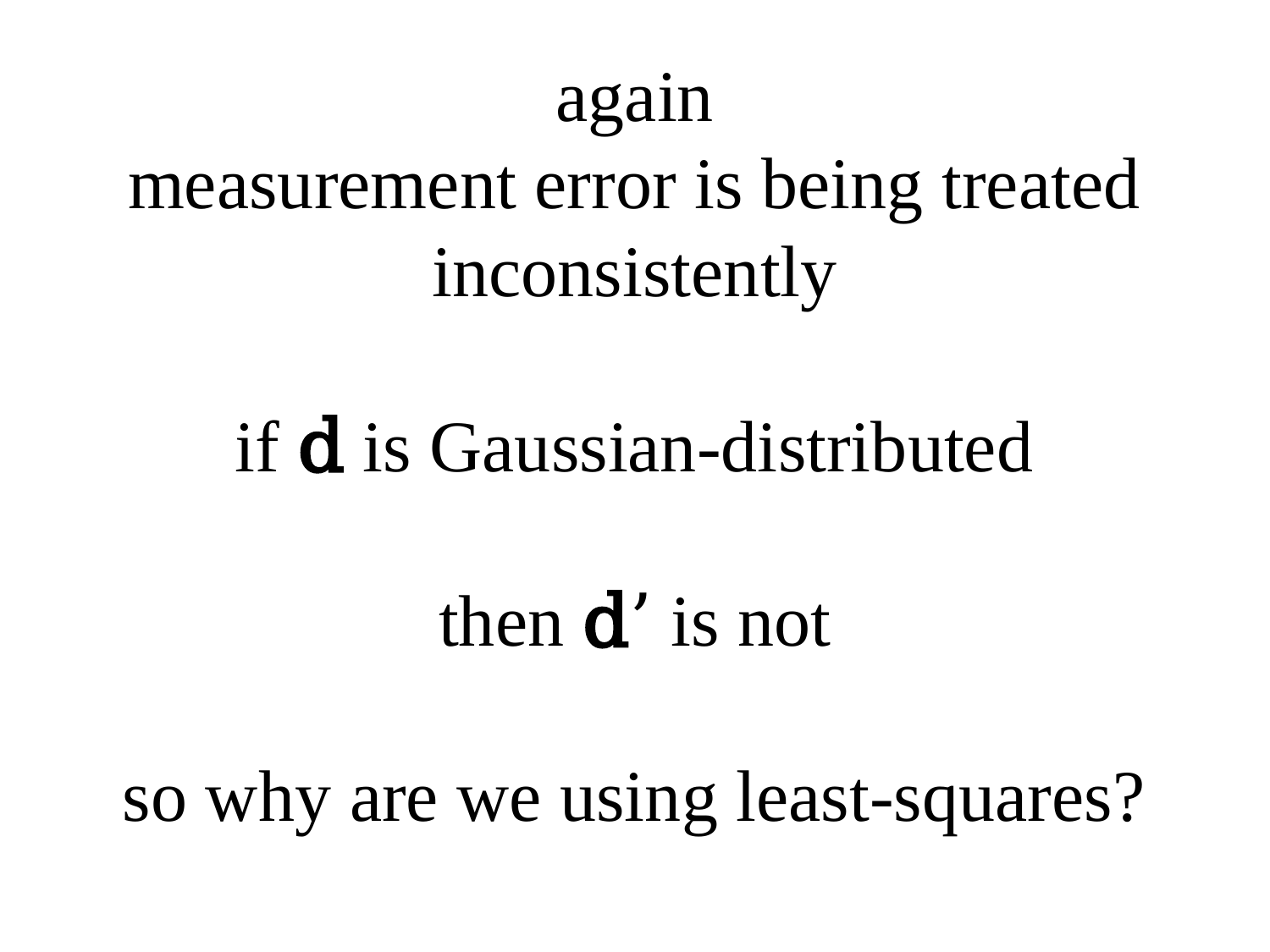

# again measurement error is being treated inconsistently if d is Gaussian-distributed then d’ is not so why are we using least-squares?